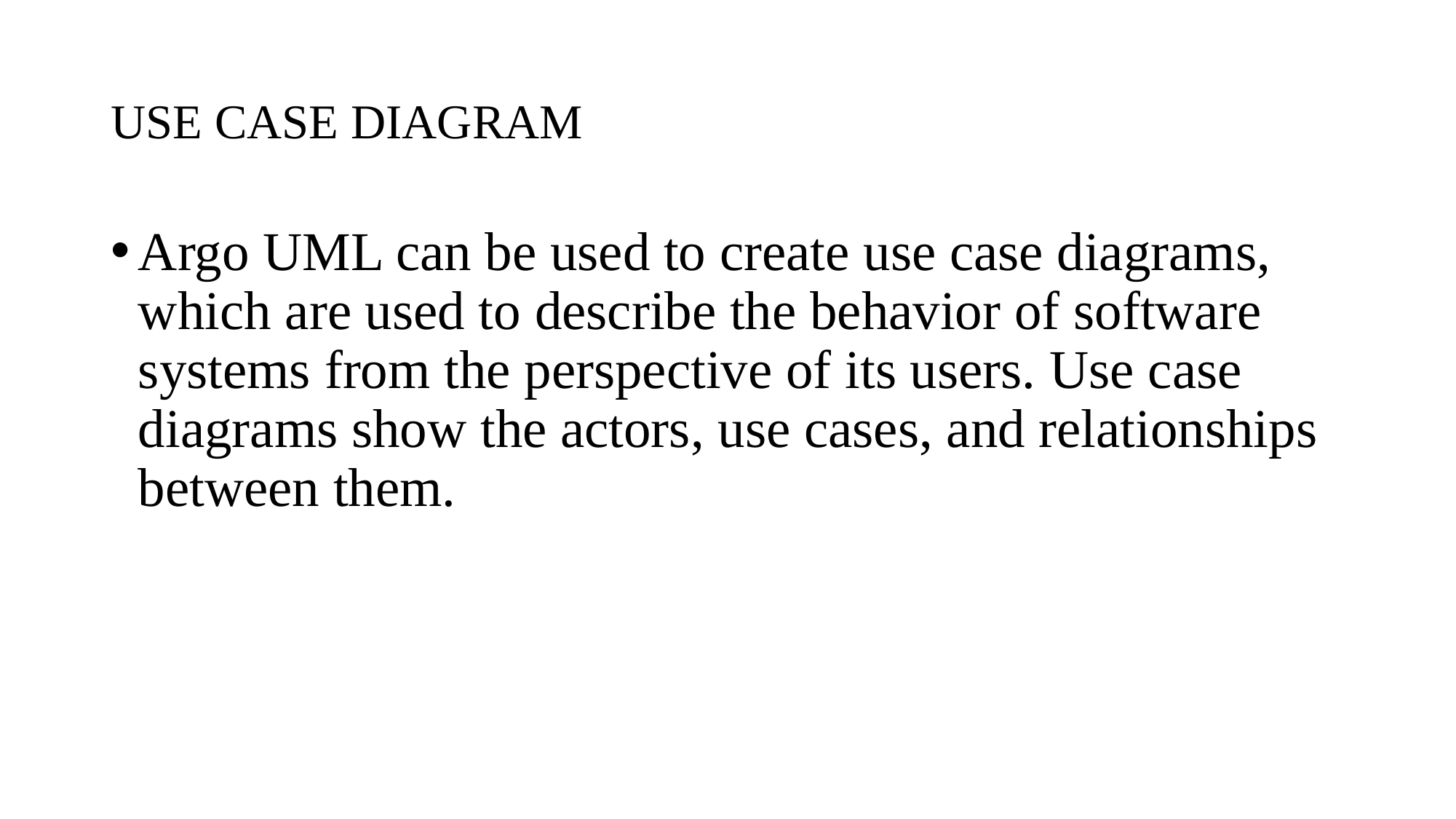

# USE CASE DIAGRAM
Argo UML can be used to create use case diagrams, which are used to describe the behavior of software systems from the perspective of its users. Use case diagrams show the actors, use cases, and relationships between them.